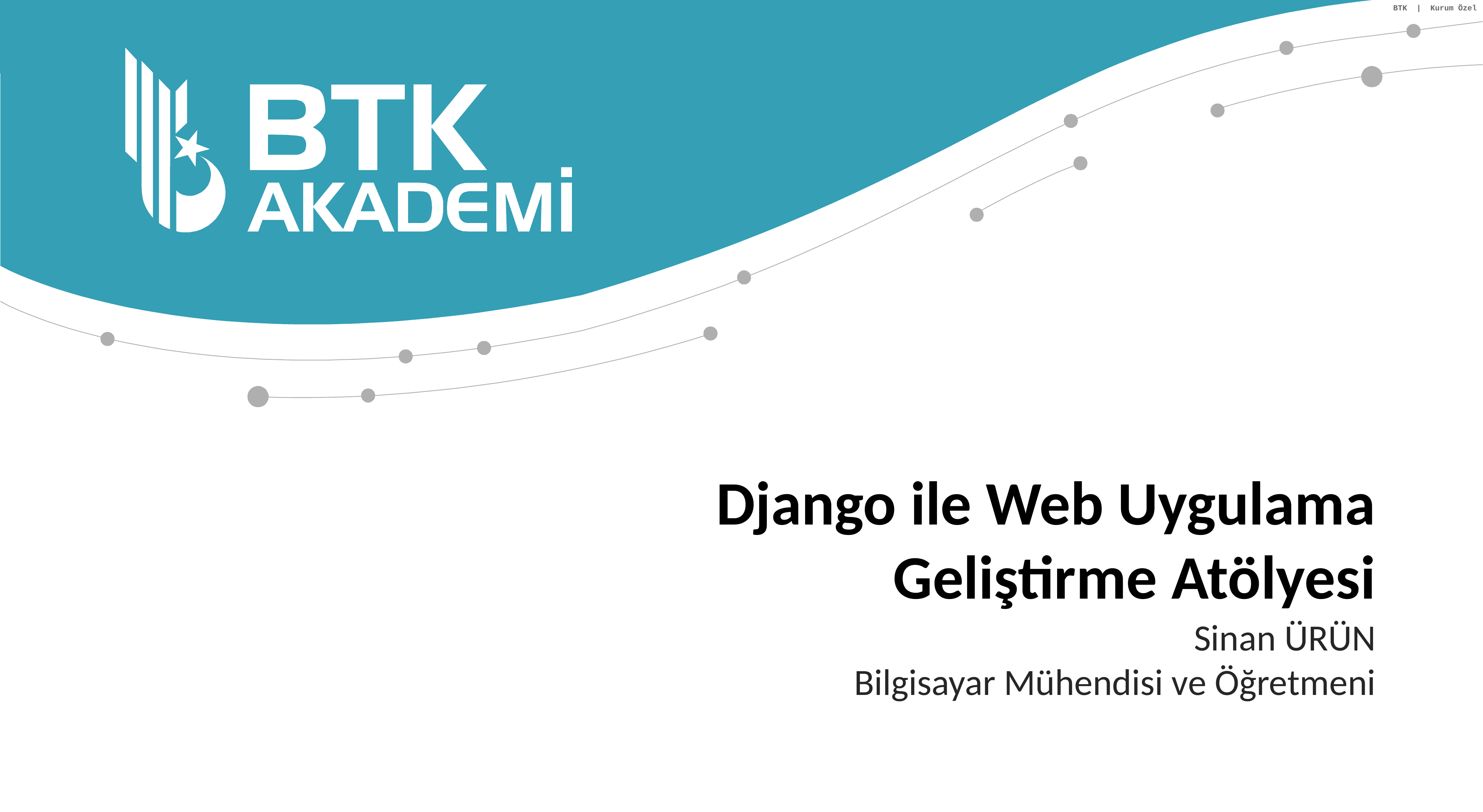

Django ile Web Uygulama Geliştirme Atölyesi
Sinan ÜRÜN
Bilgisayar Mühendisi ve Öğretmeni